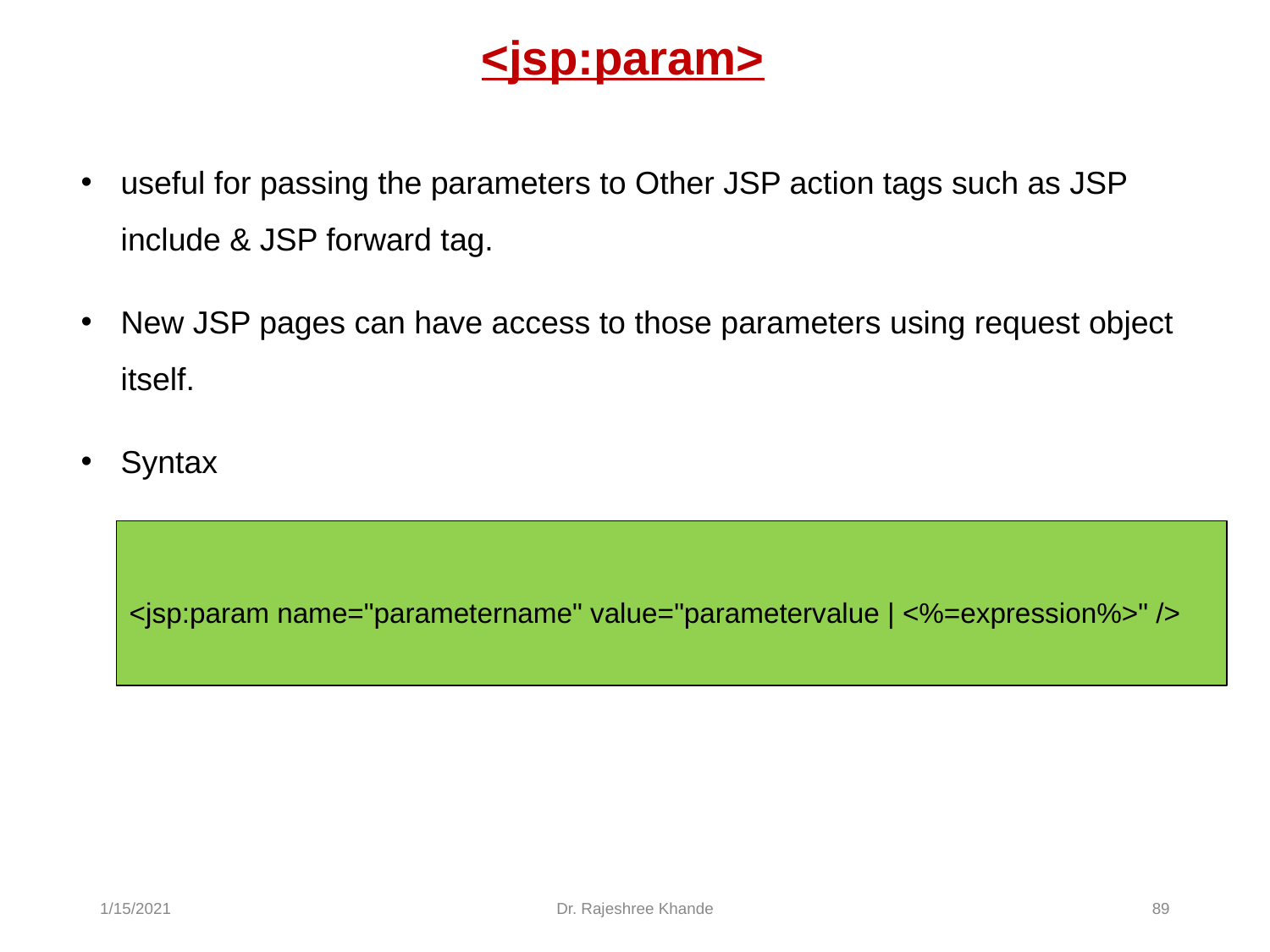

# <jsp:param>
useful for passing the parameters to Other JSP action tags such as JSP include & JSP forward tag.
New JSP pages can have access to those parameters using request object itself.
Syntax

<jsp:param name="parametername" value="parametervalue | <%=expression%>" />

1/15/2021
Dr. Rajeshree Khande
89